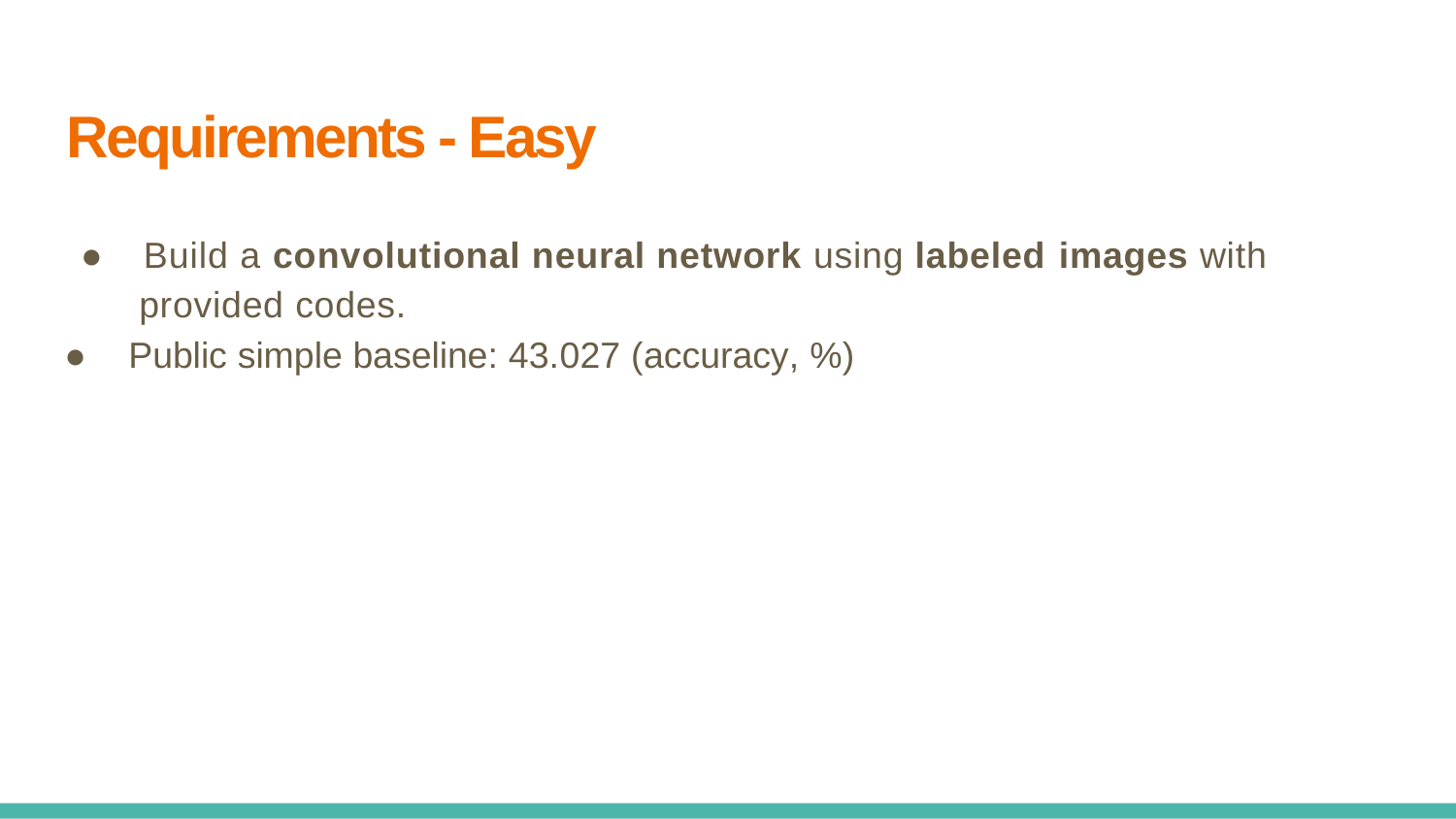

Requirements - Easy

●   Build a convolutional neural network using labeled images with provided codes.
●   Public simple baseline: 43.027 (accuracy, %)